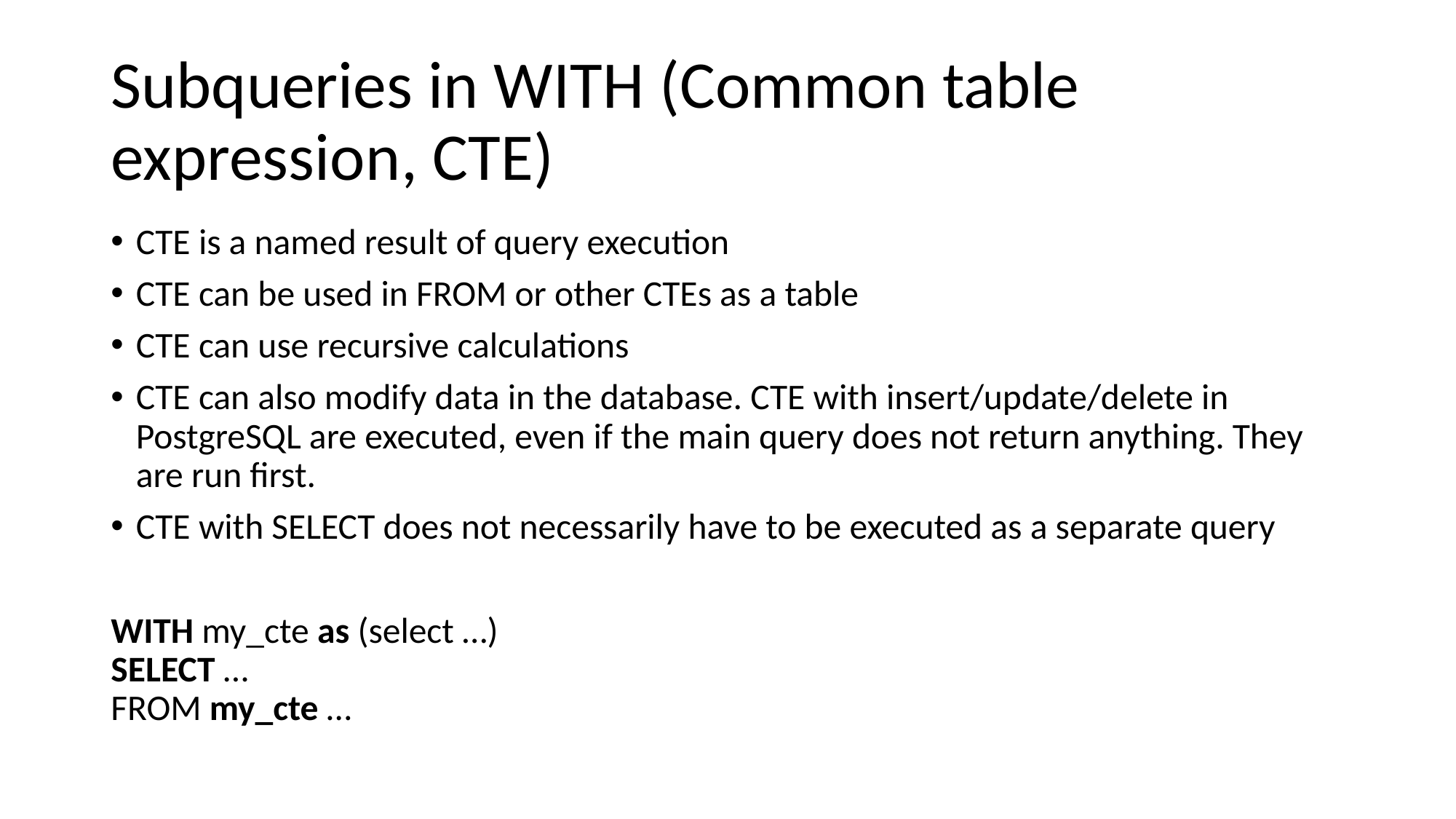

# Subqueries in WITH (Common table expression, CTE)
CTE is a named result of query execution
CTE can be used in FROM or other CTEs as a table
CTE can use recursive calculations
CTE can also modify data in the database. CTE with insert/update/delete in PostgreSQL are executed, even if the main query does not return anything. They are run first.
CTE with SELECT does not necessarily have to be executed as a separate query

WITH my_cte as (select …)
SELECT …
FROM my_cte …